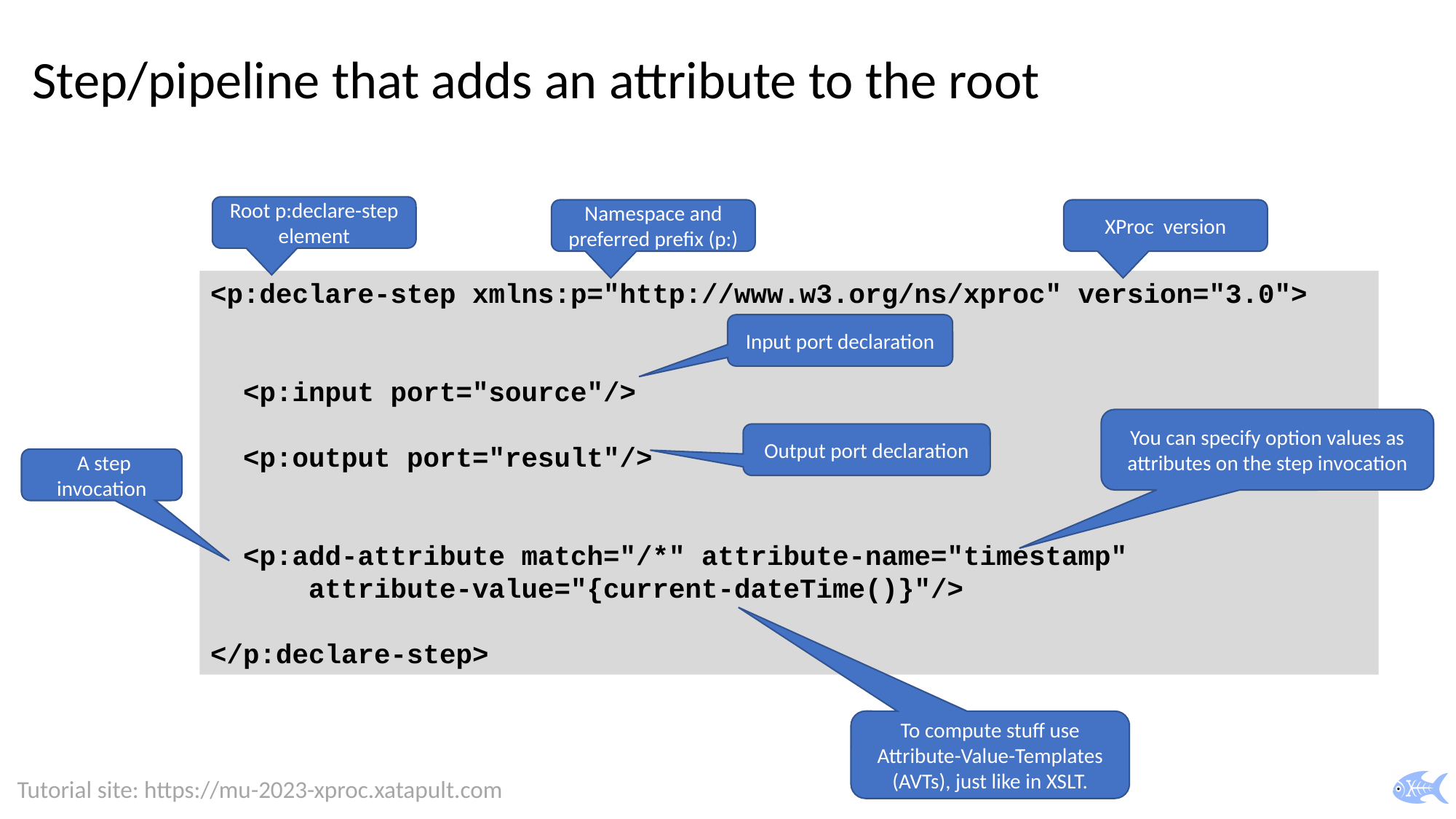

# Step/pipeline that adds an attribute to the root
Root p:declare-step element
Namespace and preferred prefix (p:)
XProc  version
<p:declare-step xmlns:p="http://www.w3.org/ns/xproc" version="3.0">

  <p:input port="source"/>

  <p:output port="result"/>

  <p:add-attribute match="/*" attribute-name="timestamp"
      attribute-value="{current-dateTime()}"/>

</p:declare-step>
Input port declaration
You can specify option values as attributes on the step invocation
Output port declaration
 A step invocation
To compute stuff use Attribute-Value-Templates (AVTs), just like in XSLT.